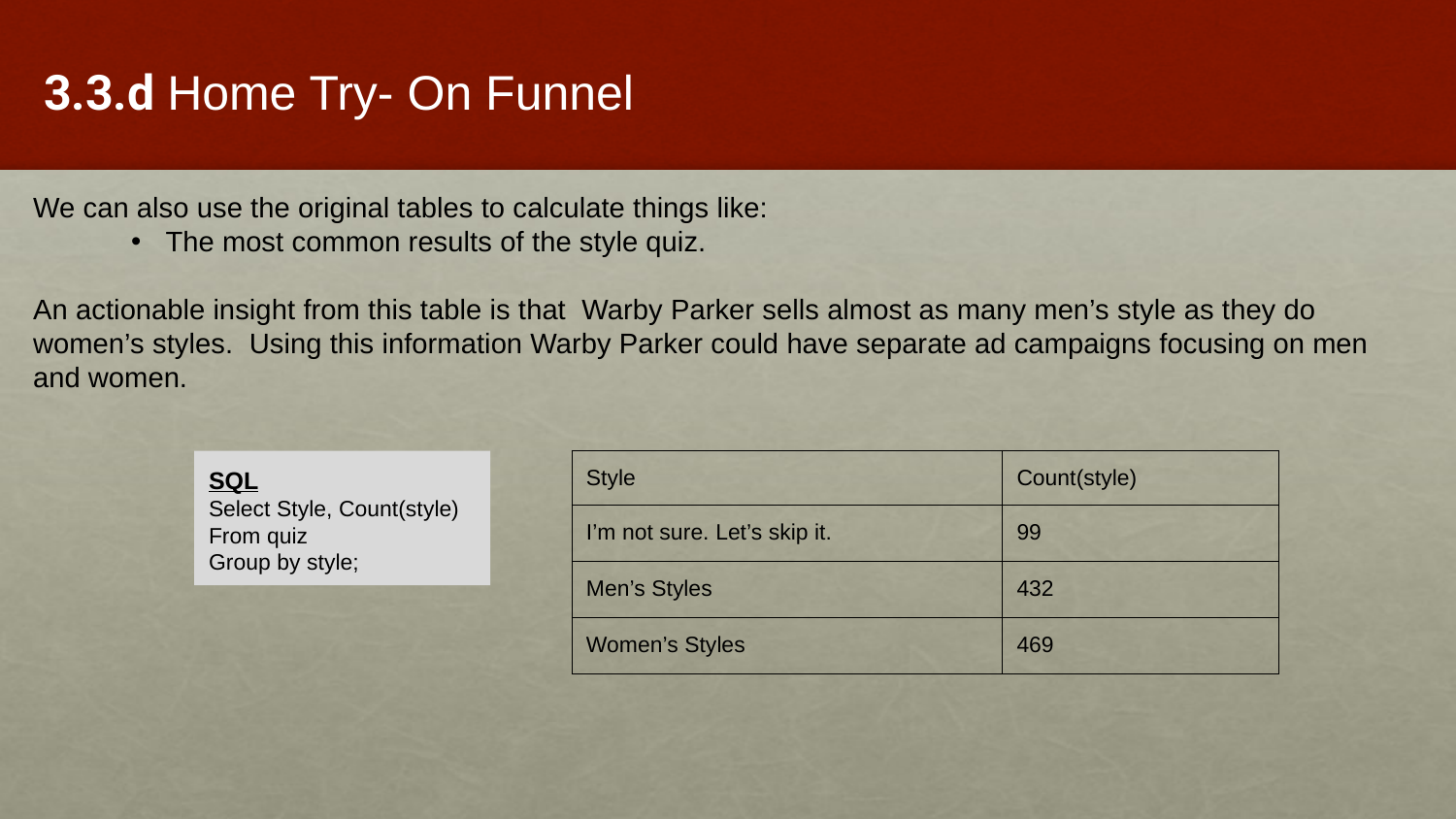

3.3.d Home Try- On Funnel

We can also use the original tables to calculate things like:
The most common results of the style quiz.

An actionable insight from this table is that  Warby Parker sells almost as many men’s style as they do women’s styles.  Using this information Warby Parker could have separate ad campaigns focusing on men and women.

| Style | Count(style) |
| --- | --- |
| I’m not sure. Let’s skip it. | 99 |
| Men’s Styles | 432 |
| Women’s Styles | 469 |
SQL
Select Style, Count(style)
From quiz
Group by style;